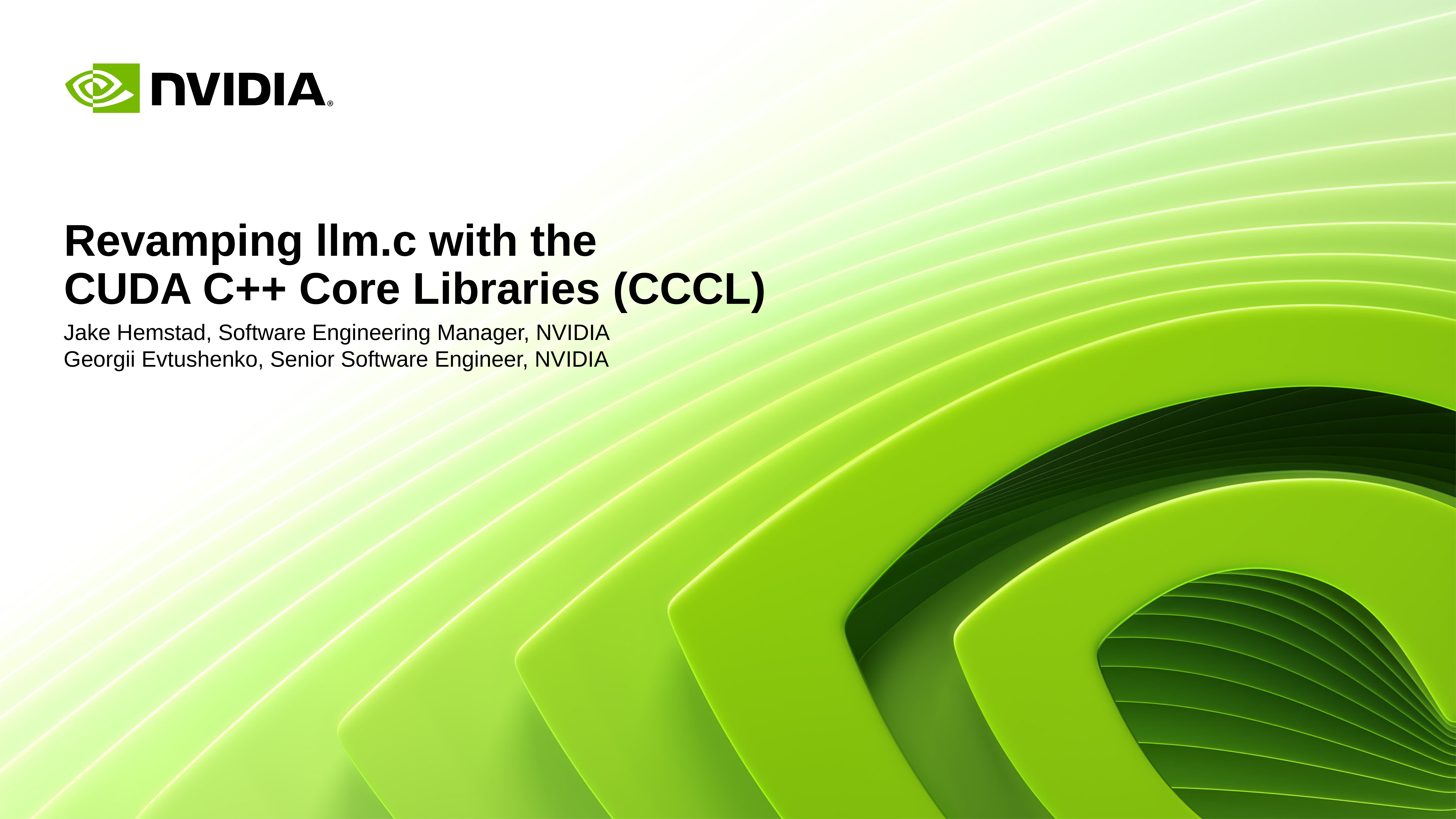

# Revamping llm.c with the CUDA C++ Core Libraries (CCCL)
Jake Hemstad, Software Engineering Manager, NVIDIA
Georgii Evtushenko, Senior Software Engineer, NVIDIA